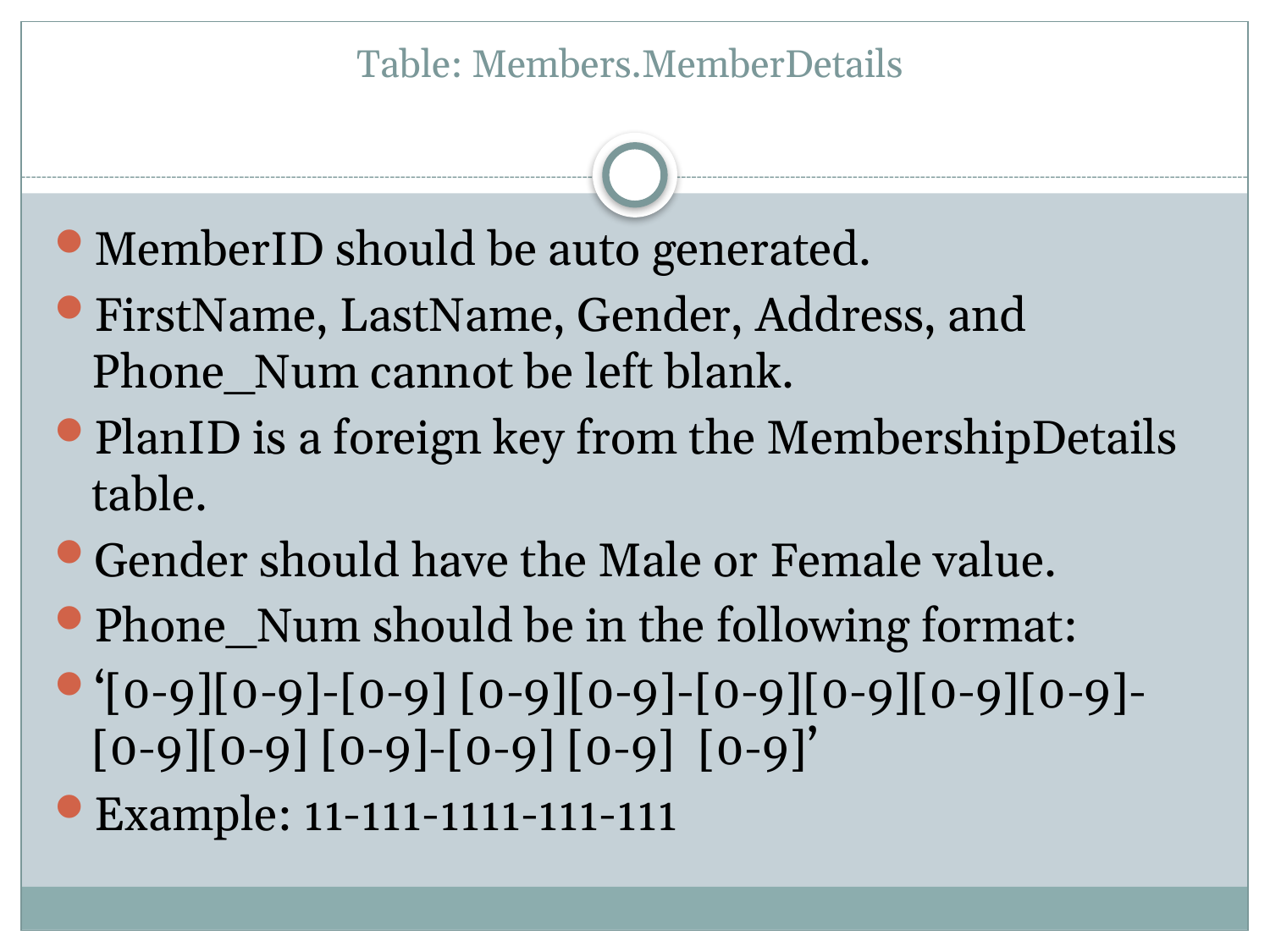

# Table: Members.MemberDetails
MemberID should be auto generated.
FirstName, LastName, Gender, Address, and Phone_Num cannot be left blank.
PlanID is a foreign key from the MembershipDetails table.
Gender should have the Male or Female value.
Phone_Num should be in the following format:
‘[0-9][0-9]-[0-9] [0-9][0-9]-[0-9][0-9][0-9][0-9]-[0-9][0-9] [0-9]-[0-9] [0-9]  [0-9]’
Example: 11-111-1111-111-111